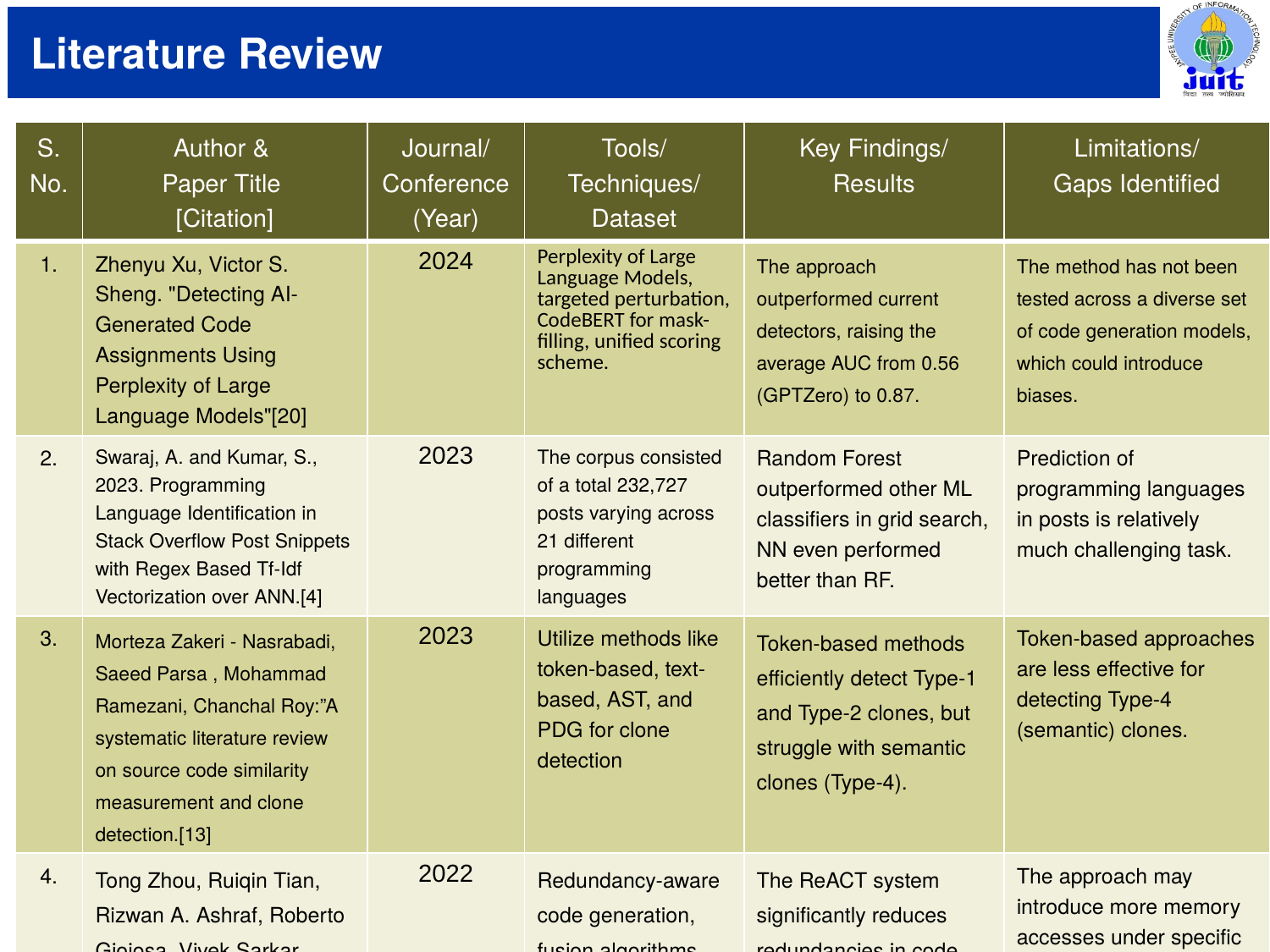

# Literature Review

| S. No. | Author & Paper Title [Citation] | Journal/ Conference (Year) | Tools/ Techniques/ Dataset | Key Findings/ Results | Limitations/ Gaps Identified |
| --- | --- | --- | --- | --- | --- |
| 1. | Zhenyu Xu, Victor S. Sheng. "Detecting AI-Generated Code Assignments Using Perplexity of Large Language Models"[20] | 2024 | Perplexity of Large Language Models, targeted perturbation, CodeBERT for mask- filling, unified scoring scheme. | The approach outperformed current detectors, raising the average AUC from 0.56 (GPTZero) to 0.87. | The method has not been tested across a diverse set of code generation models, which could introduce biases. |
| 2. | Swaraj, A. and Kumar, S., 2023. Programming Language Identification in Stack Overflow Post Snippets with Regex Based Tf-Idf Vectorization over ANN.[4] | 2023 | The corpus consisted of a total 232,727 posts varying across 21 different programming languages | Random Forest outperformed other ML classifiers in grid search, NN even performed better than RF. | Prediction of programming languages in posts is relatively much challenging task. |
| 3. | Morteza Zakeri - Nasrabadi, Saeed Parsa , Mohammad Ramezani, Chanchal Roy:”A systematic literature review on source code similarity measurement and clone detection.[13] | 2023 | Utilize methods like token-based, text-based, AST, and PDG for clone detection | Token-based methods efficiently detect Type-1 and Type-2 clones, but struggle with semantic clones (Type-4). | Token-based approaches are less effective for detecting Type-4 (semantic) clones. |
| 4. | Tong Zhou, Ruiqin Tian, Rizwan A. Ashraf, Roberto Gioiosa, Vivek Sarkar. "ReACT: Redundancy- Aware Code Generation for Tensor Expressions[19] | 2022 | Redundancy-aware code generation, fusion algorithms, memory optimizations. | The ReACT system significantly reduces redundancies in code generation, improving performance | The approach may introduce more memory accesses under specific input conditions, particularly when loop iterations are very small. |